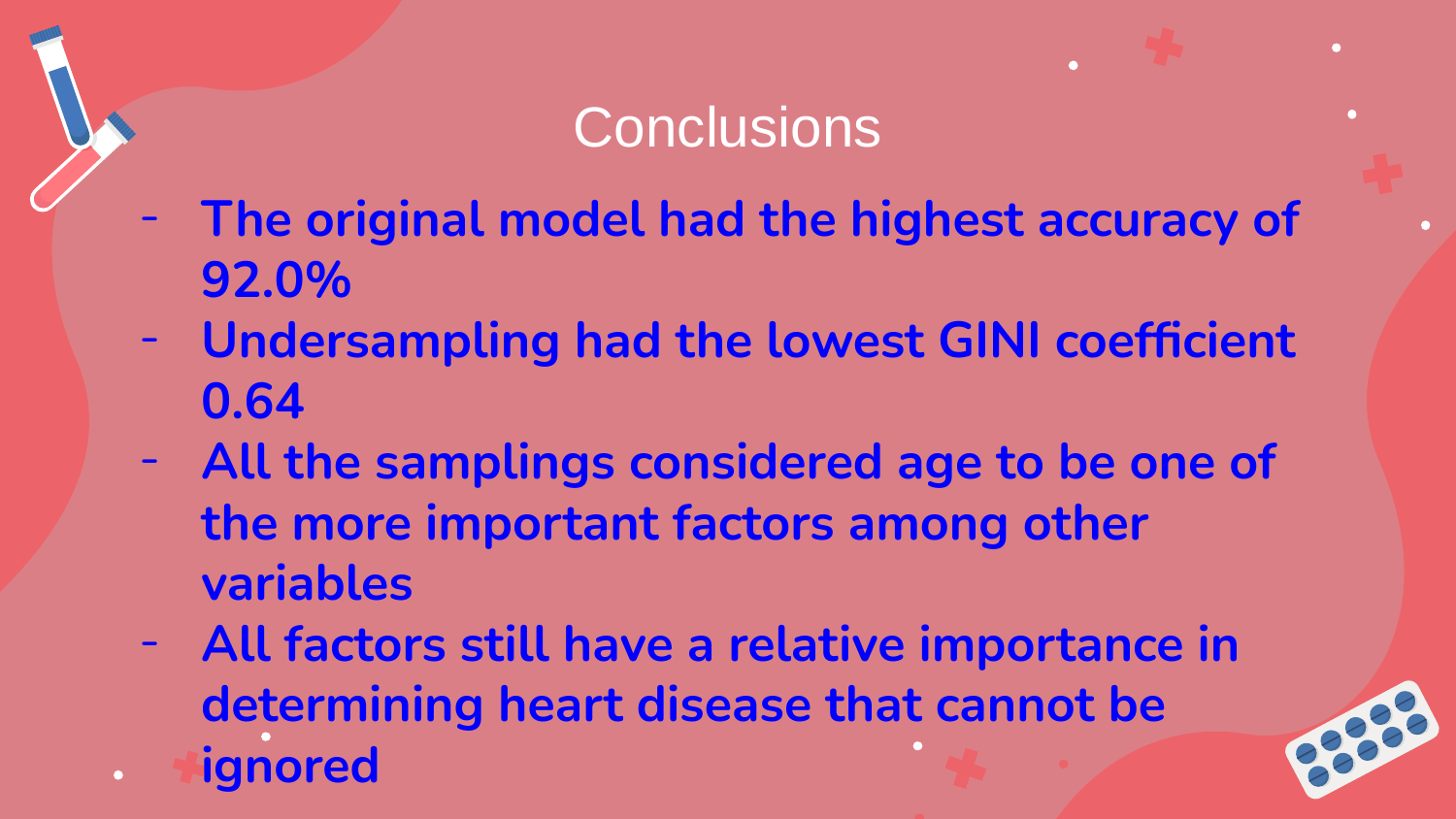

# Conclusions
The original model had the highest accuracy of 92.0%
Undersampling had the lowest GINI coefficient 0.64
All the samplings considered age to be one of the more important factors among other variables
All factors still have a relative importance in determining heart disease that cannot be ignored